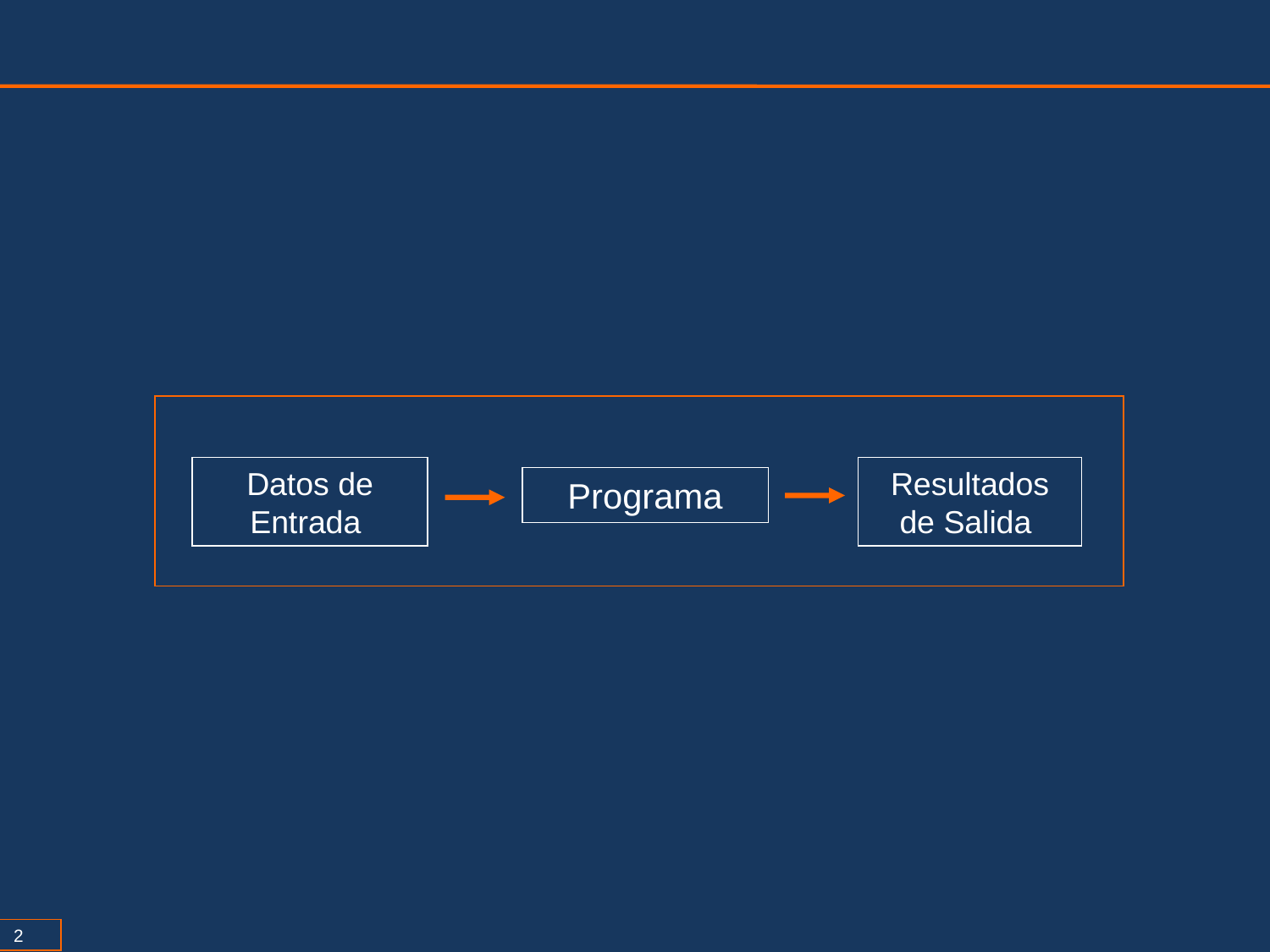

Resultados de Salida
Datos de Entrada
Programa